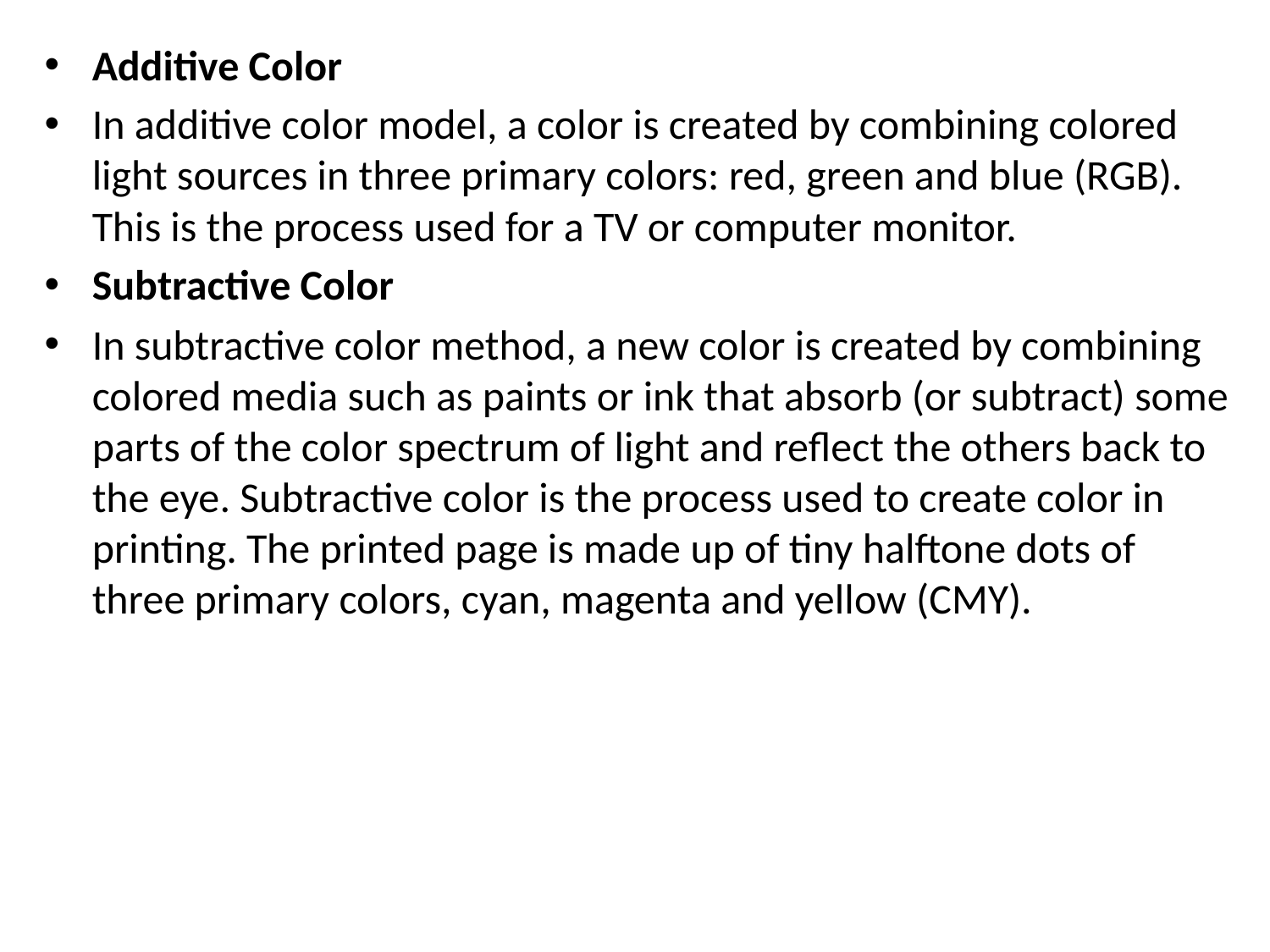

Additive Color
In additive color model, a color is created by combining colored light sources in three primary colors: red, green and blue (RGB). This is the process used for a TV or computer monitor.
Subtractive Color
In subtractive color method, a new color is created by combining colored media such as paints or ink that absorb (or subtract) some parts of the color spectrum of light and reflect the others back to the eye. Subtractive color is the process used to create color in printing. The printed page is made up of tiny halftone dots of three primary colors, cyan, magenta and yellow (CMY).